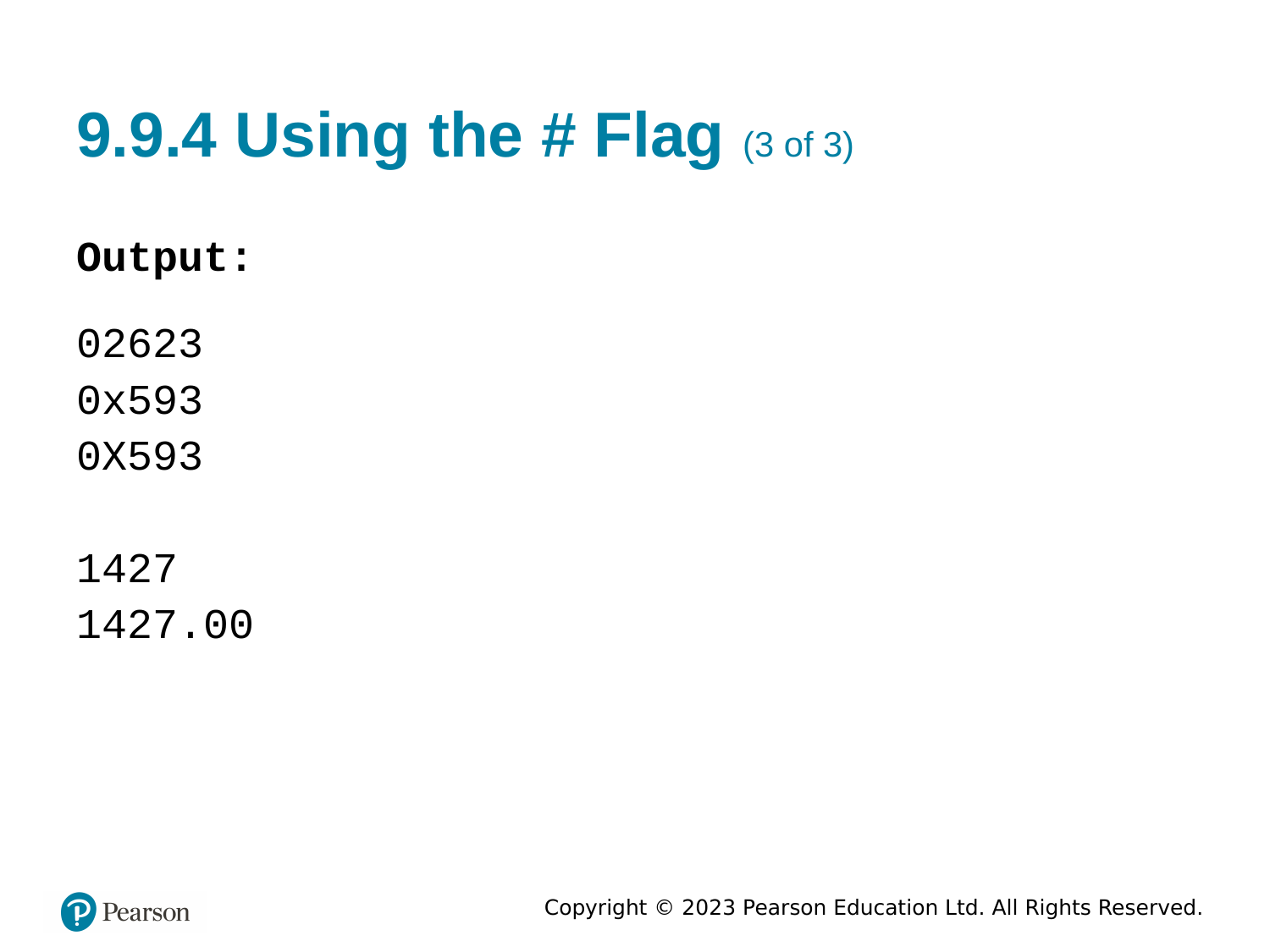

# 9.9.4 Using the # Flag (3 of 3)
Output:
02623
0x593
0X593

1427
1427.00